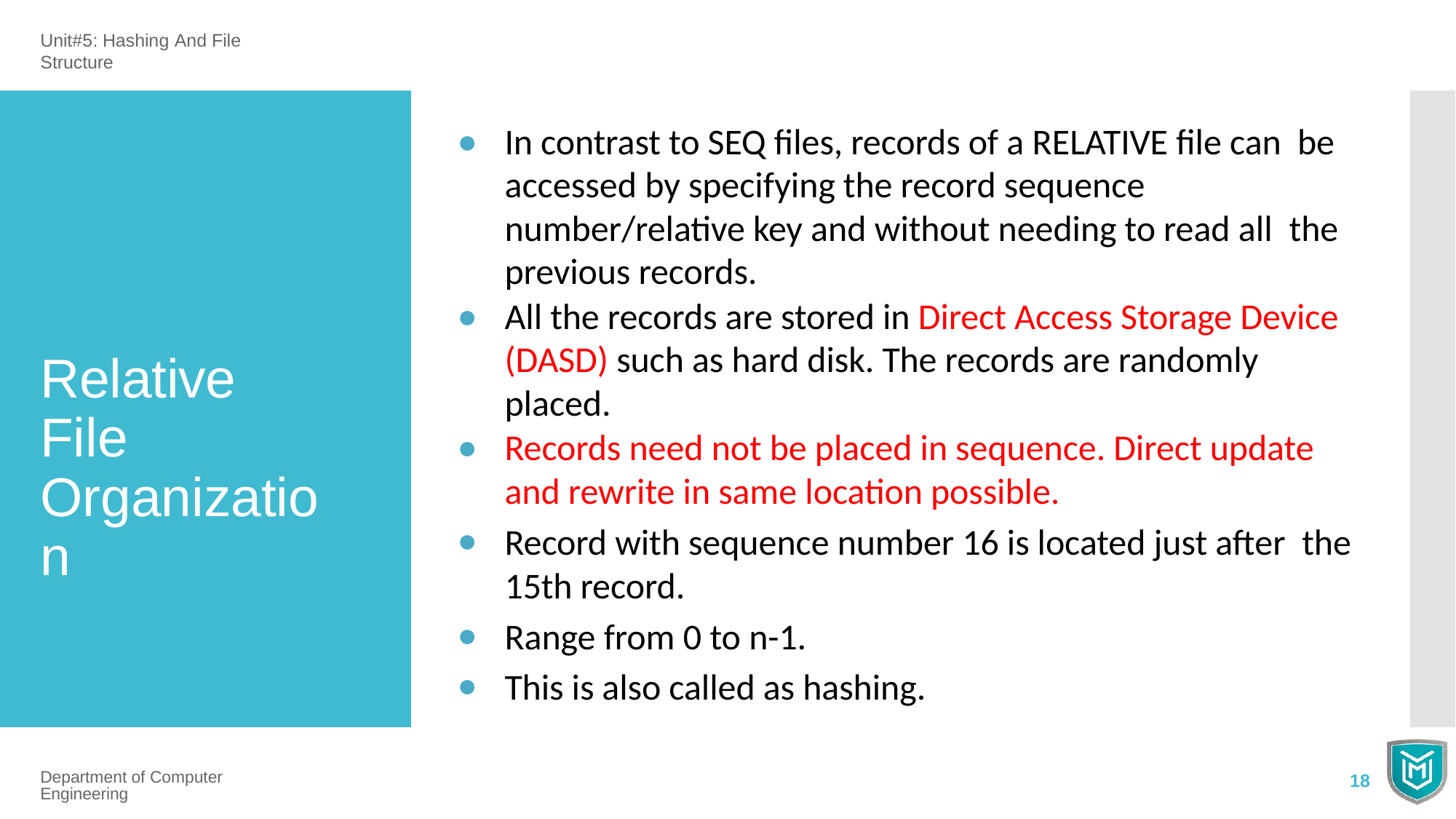

Unit#5: Hashing And File Structure
In contrast to SEQ files, records of a RELATIVE file can  be accessed by specifying the record sequence  number/relative key and without needing to read all  the previous records.
All the records are stored in Direct Access Storage Device (DASD) such as hard disk. The records are randomly placed.
Records need not be placed in sequence. Direct update and rewrite in same location possible.
Record with sequence number 16 is located just after  the 15th record.
Range from 0 to n-1.
This is also called as hashing.
Relative File  Organization
Department of Computer Engineering
18